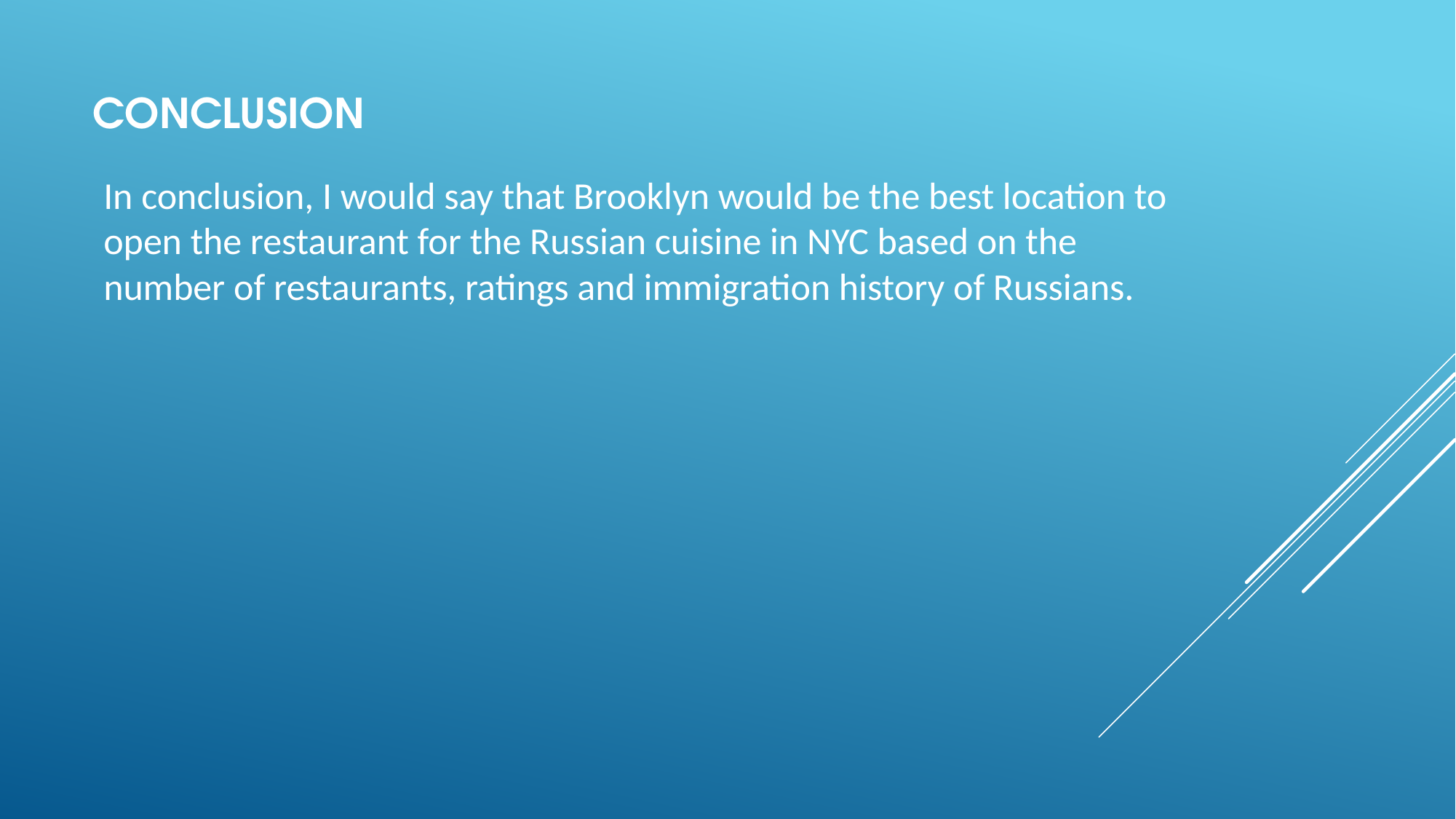

# Conclusion
In conclusion, I would say that Brooklyn would be the best location to open the restaurant for the Russian cuisine in NYC based on the number of restaurants, ratings and immigration history of Russians.